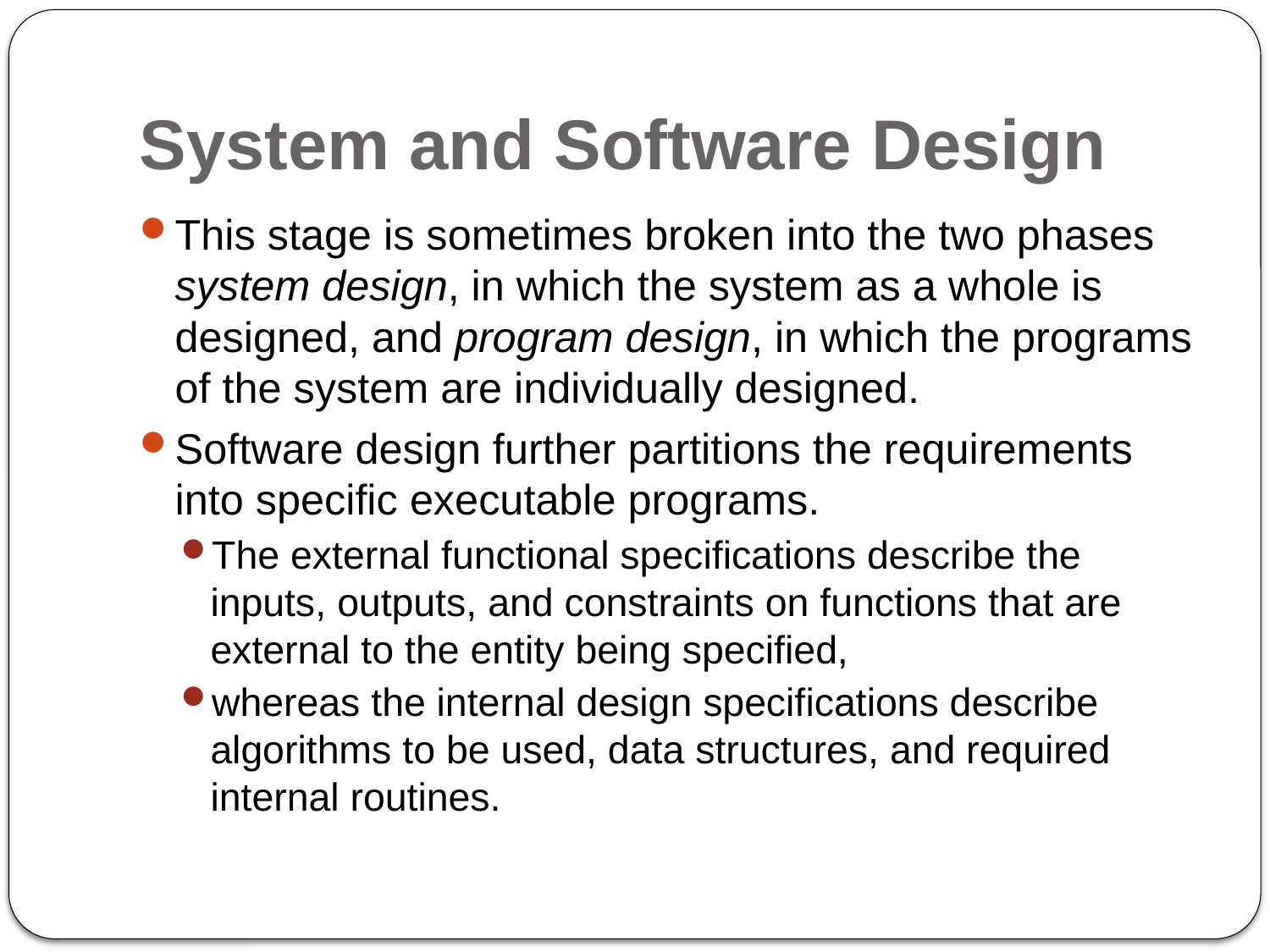

# System and Software Design
This stage is sometimes broken into the two phases system design, in which the system as a whole is designed, and program design, in which the programs of the system are individually designed.
Software design further partitions the requirements into specific executable programs.
The external functional specifications describe the inputs, outputs, and constraints on functions that are external to the entity being specified,
whereas the internal design specifications describe algorithms to be used, data structures, and required internal routines.